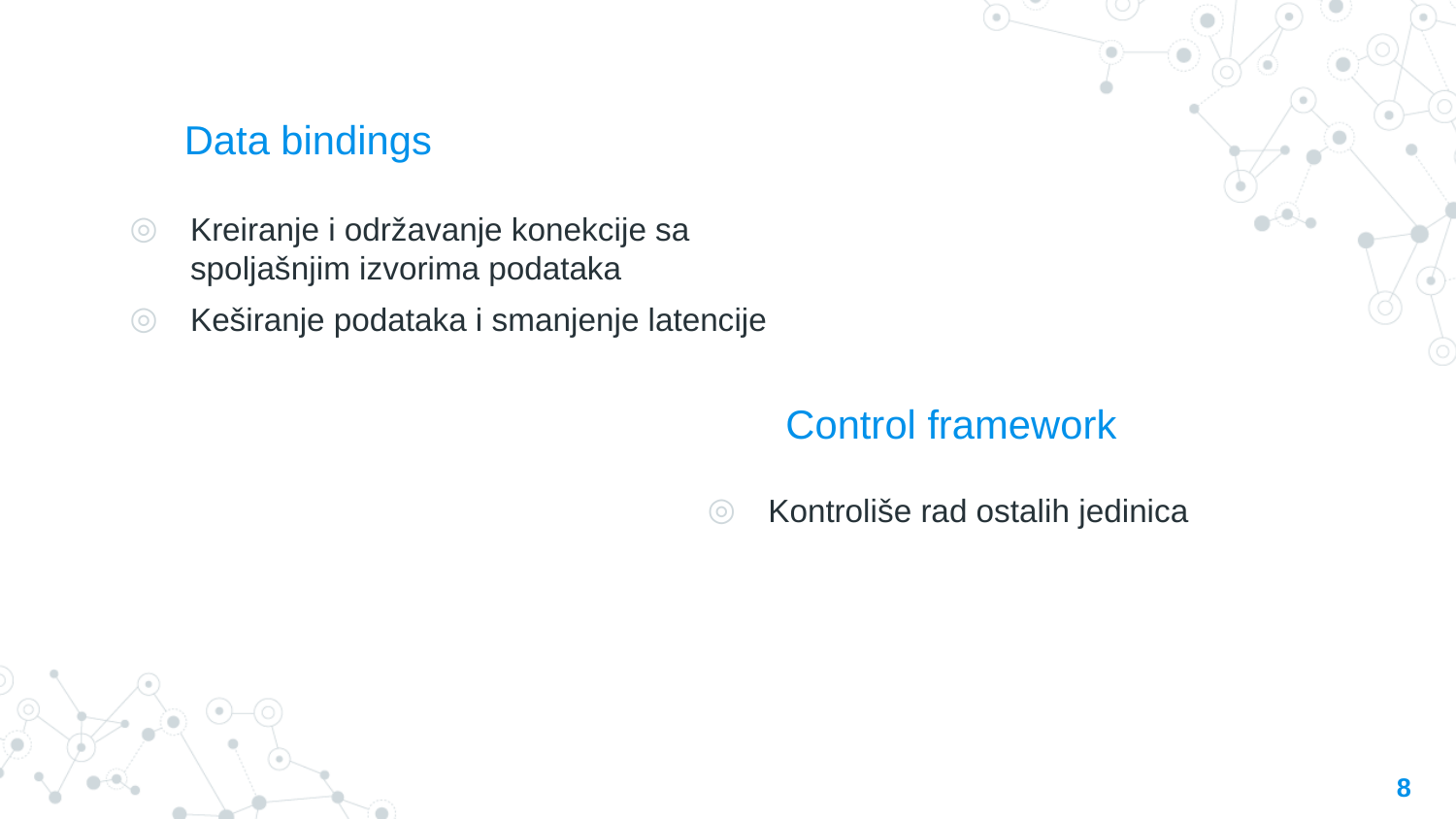

# Data bindings
Kreiranje i održavanje konekcije sa spoljašnjim izvorima podataka
Keširanje podataka i smanjenje latencije
Control framework
Kontroliše rad ostalih jedinica
8